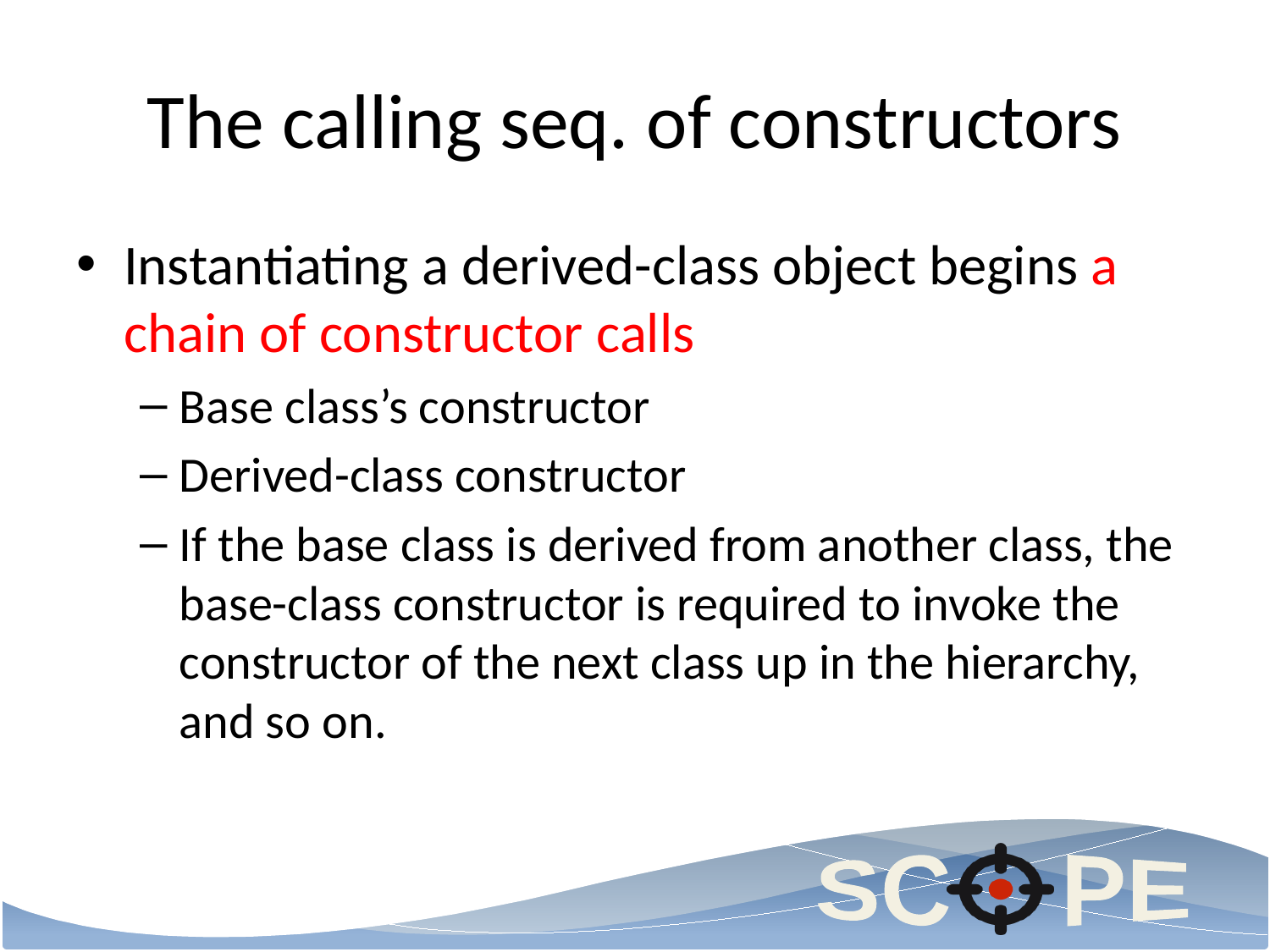

# The calling seq. of constructors
Instantiating a derived-class object begins a chain of constructor calls
Base class’s constructor
Derived-class constructor
If the base class is derived from another class, the base-class constructor is required to invoke the constructor of the next class up in the hierarchy, and so on.